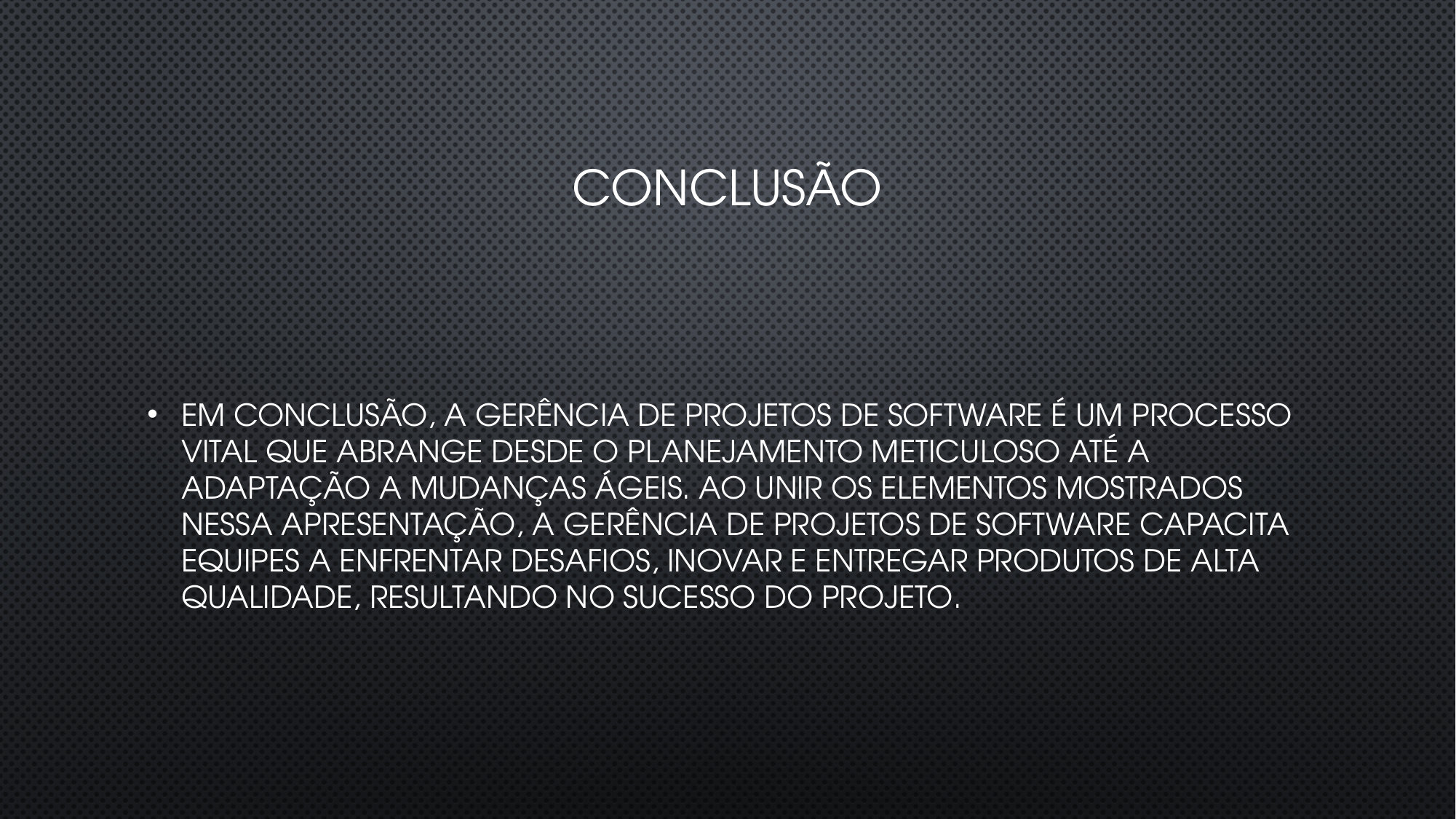

# Conclusão
Em conclusão, a gerência de projetos de software é um processo vital que abrange desde o planejamento meticuloso até a adaptação a mudanças ágeis. Ao unir os elementos mostrados nessa apresentação, a gerência de projetos de software capacita equipes a enfrentar desafios, inovar e entregar produtos de alta qualidade, resultando no sucesso do projeto.